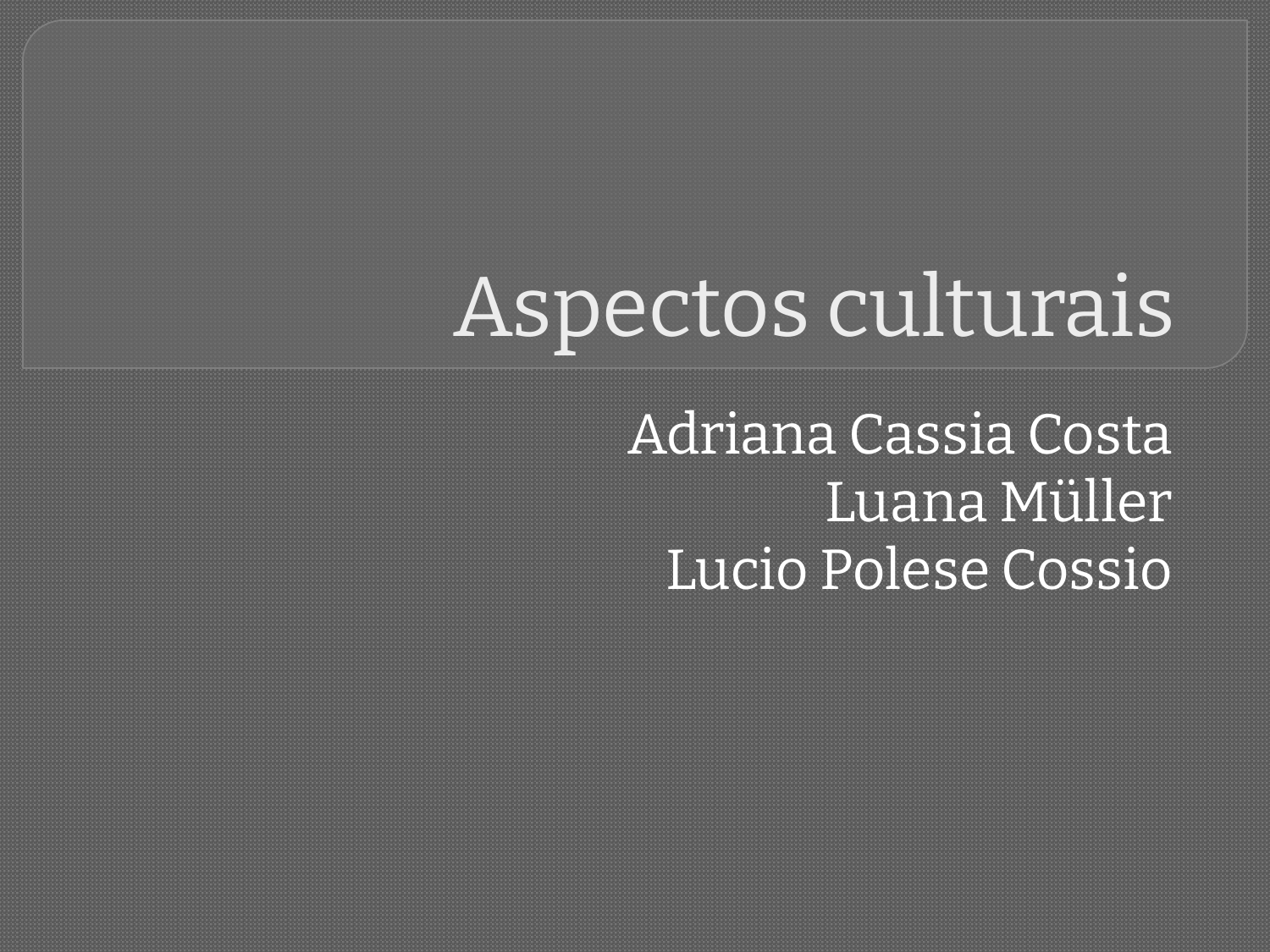

# Aspectos culturais
Adriana Cassia Costa
Luana Müller
Lucio Polese Cossio